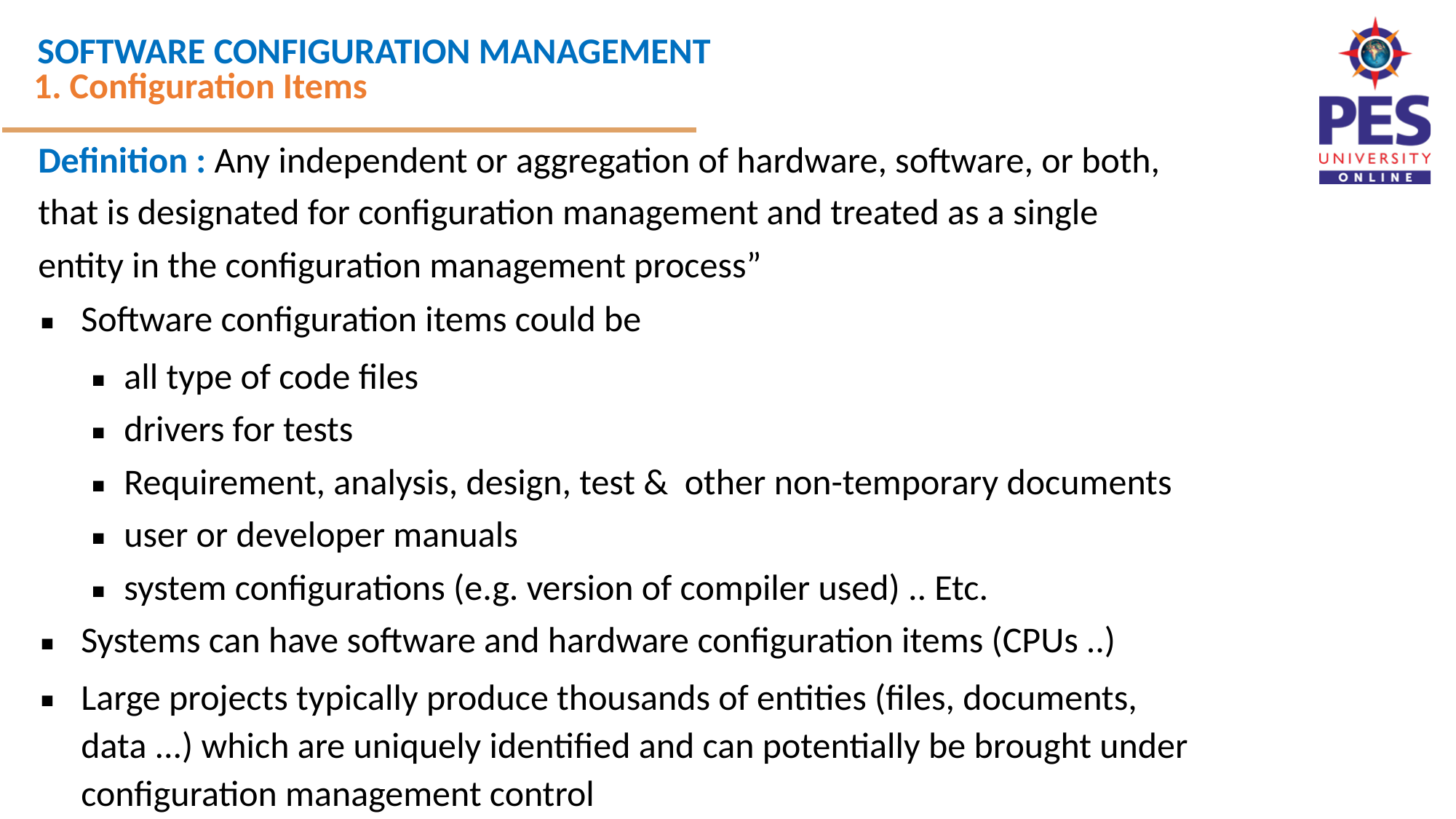

1. Configuration Items
Definition : Any independent or aggregation of hardware, software, or both, that is designated for configuration management and treated as a single entity in the configuration management process”
Software configuration items could be
all type of code files
drivers for tests
Requirement, analysis, design, test &  other non-temporary documents
user or developer manuals
system configurations (e.g. version of compiler used) .. Etc.
Systems can have software and hardware configuration items (CPUs ..)
Large projects typically produce thousands of entities (files, documents, data ...) which are uniquely identified and can potentially be brought under configuration management control